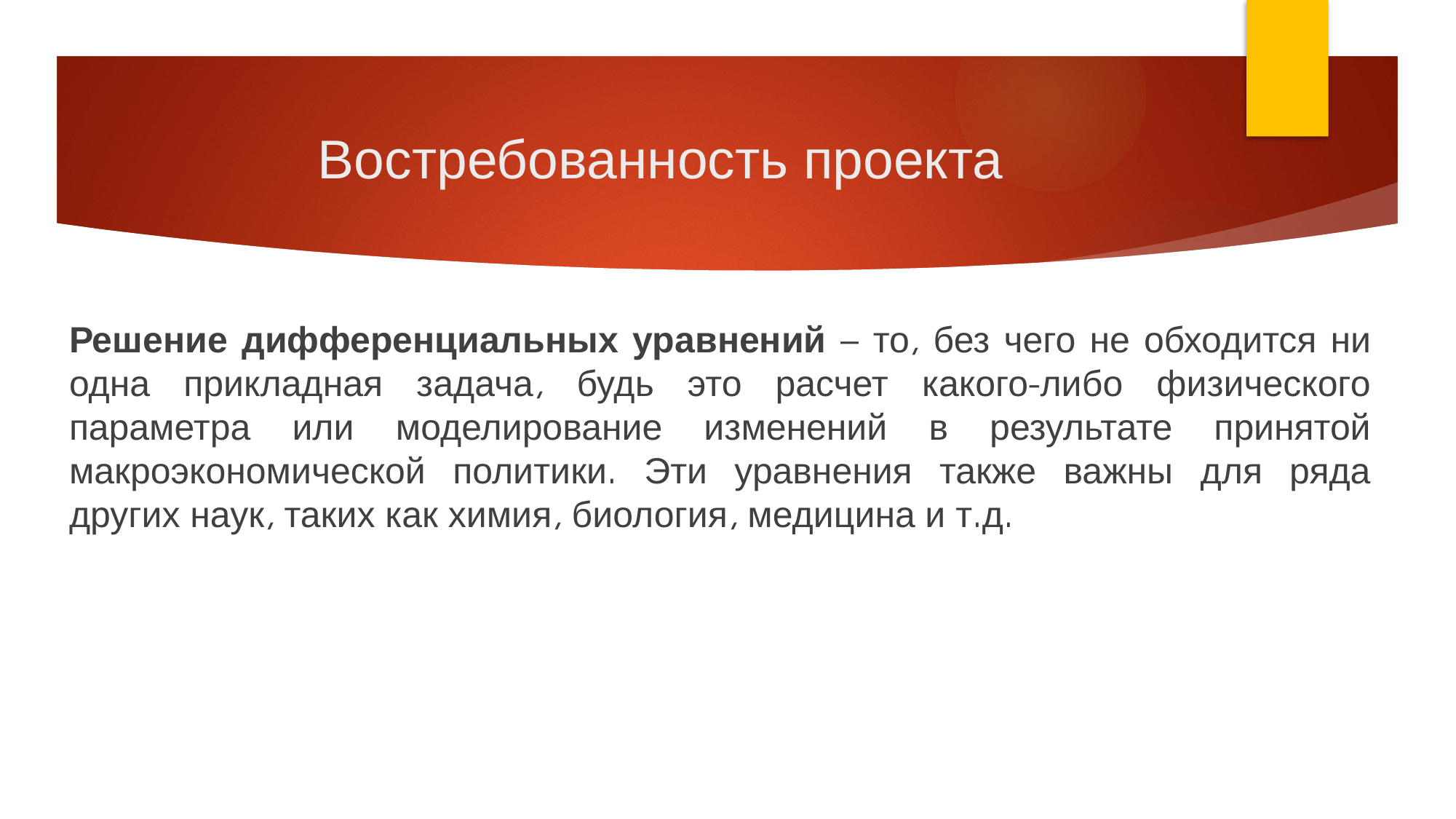

# Востребованность проекта
Решение дифференциальных уравнений – то, без чего не обходится ни одна прикладная задача, будь это расчет какого-либо физического параметра или моделирование изменений в результате принятой макроэкономической политики. Эти уравнения также важны для ряда других наук, таких как химия, биология, медицина и т.д.